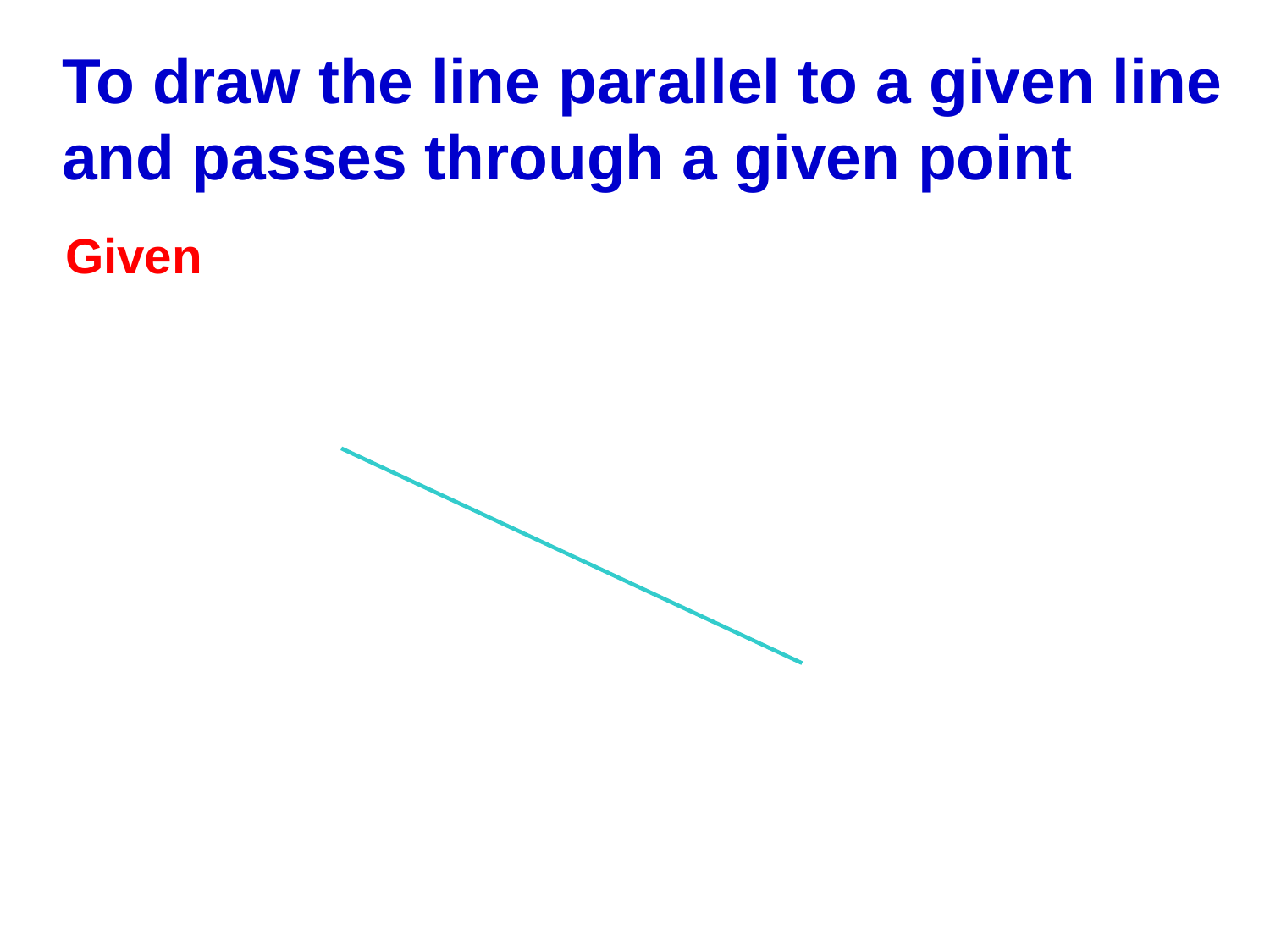

To draw the line parallel to a given line and passes through a given point
Given
C
+